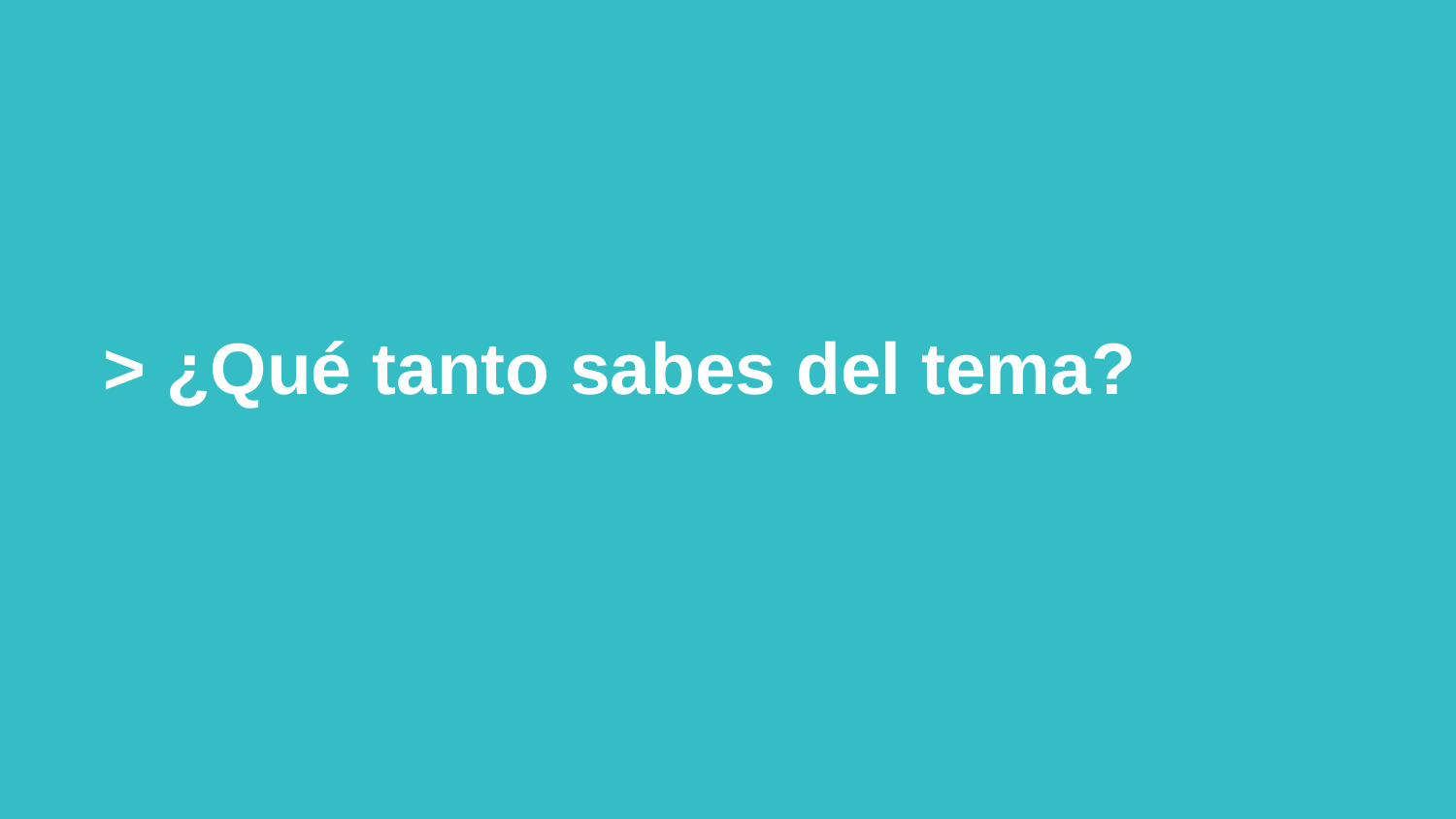

# > ¿Qué tanto sabes del tema?